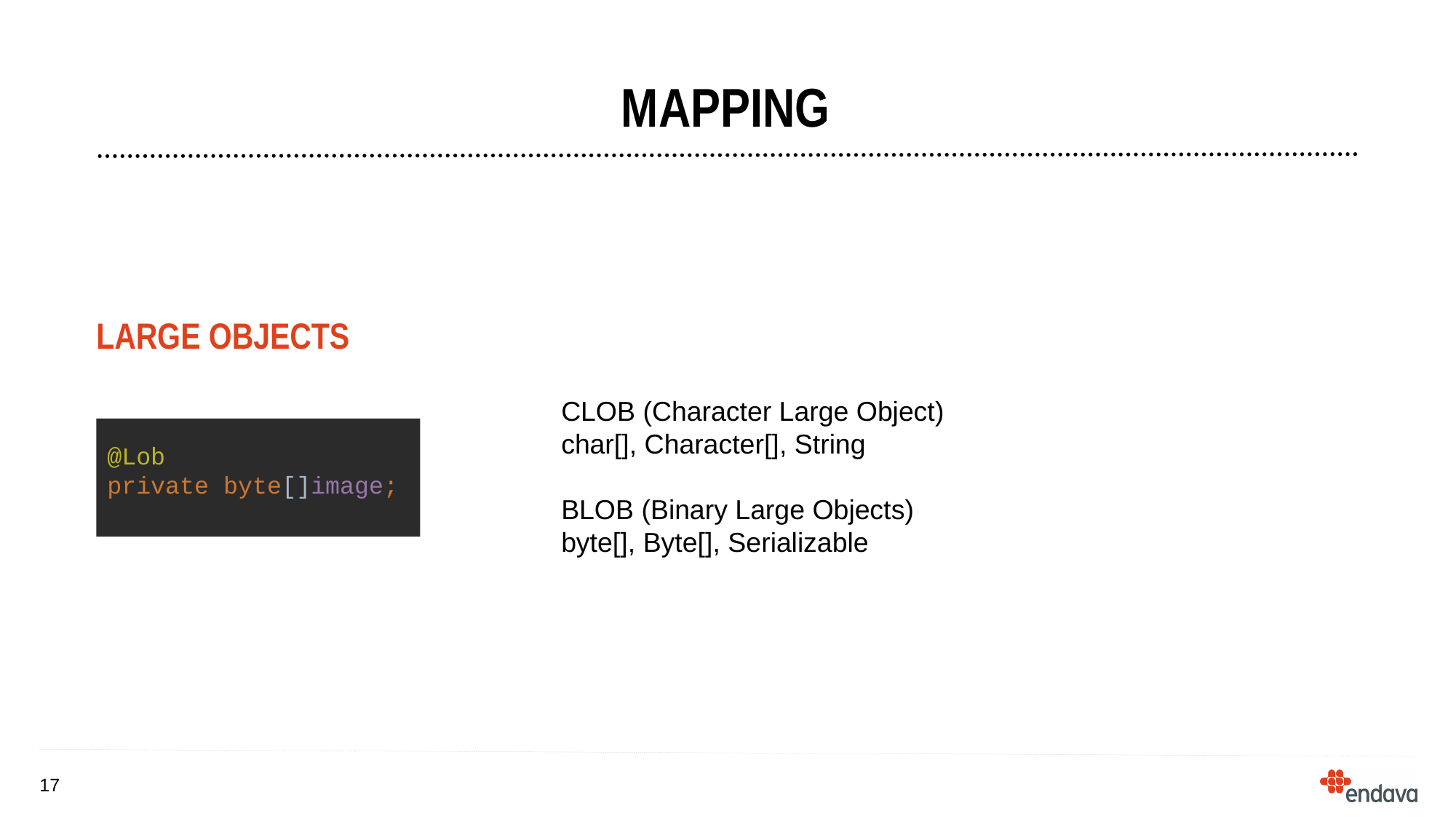

# mapping
Large objects
CLOB (Character Large Object)
char[], Character[], String

BLOB (Binary Large Objects)
byte[], Byte[], Serializable

@Lob
private byte[]image;